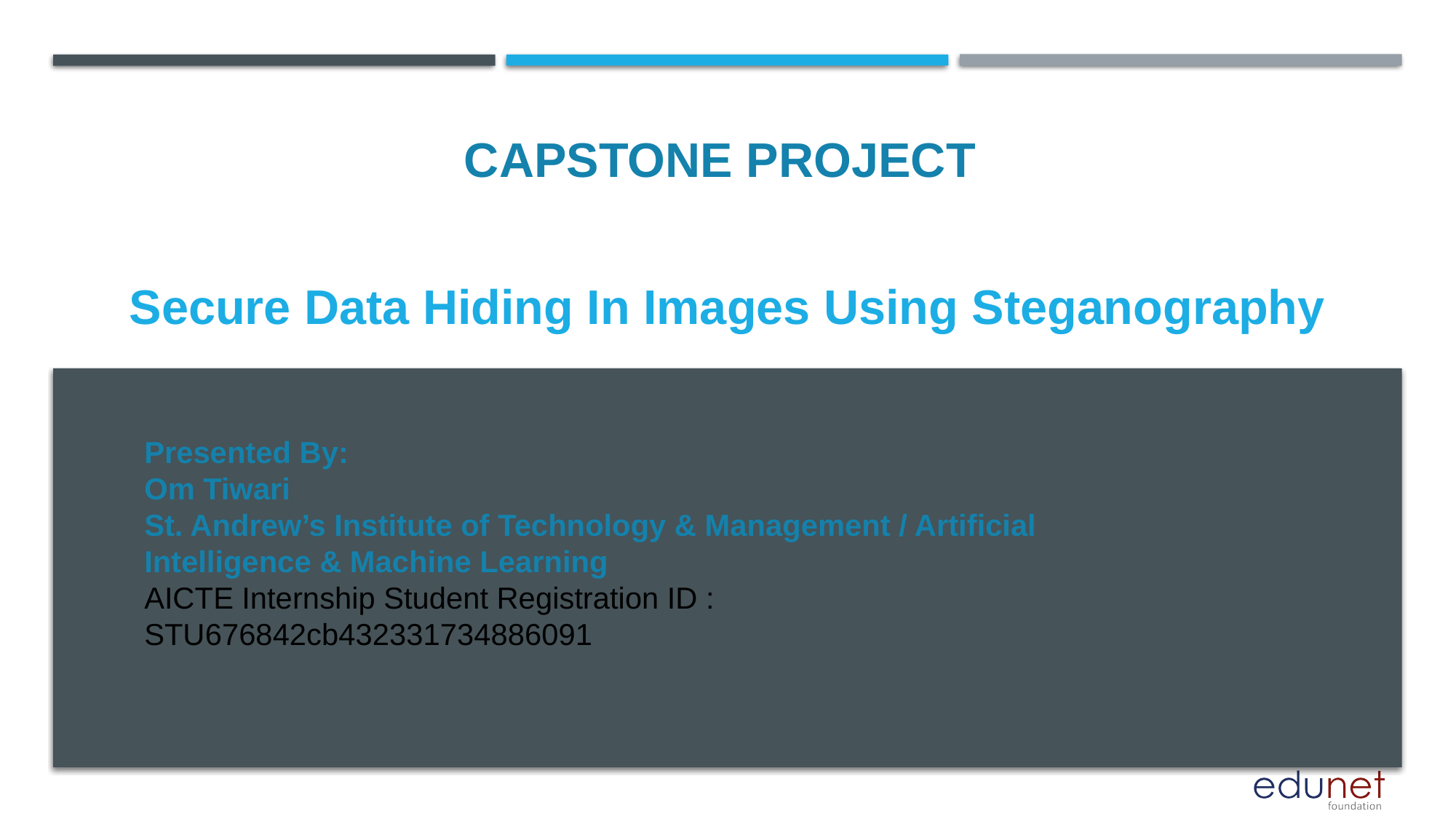

CAPSTONE PROJECT
# Secure Data Hiding In Images Using Steganography
Presented By:
Om Tiwari
St. Andrew’s Institute of Technology & Management / Artificial Intelligence & Machine Learning
AICTE Internship Student Registration ID :
STU676842cb432331734886091